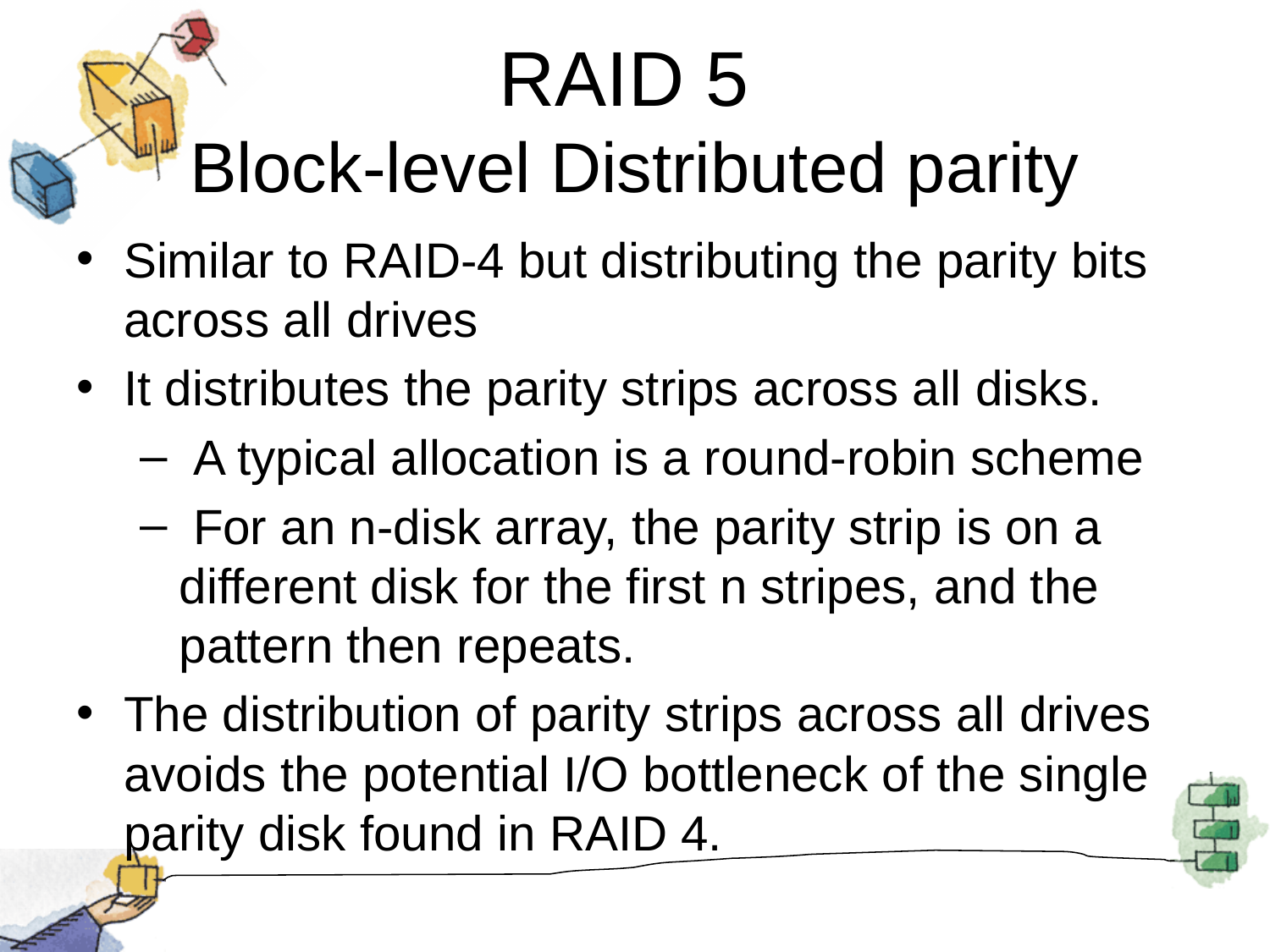

# RAID 5 Block-level Distributed parity
Similar to RAID-4 but distributing the parity bits across all drives
It distributes the parity strips across all disks.
 A typical allocation is a round-robin scheme
 For an n-disk array, the parity strip is on a different disk for the first n stripes, and the pattern then repeats.
The distribution of parity strips across all drives avoids the potential I/O bottleneck of the single parity disk found in RAID 4.